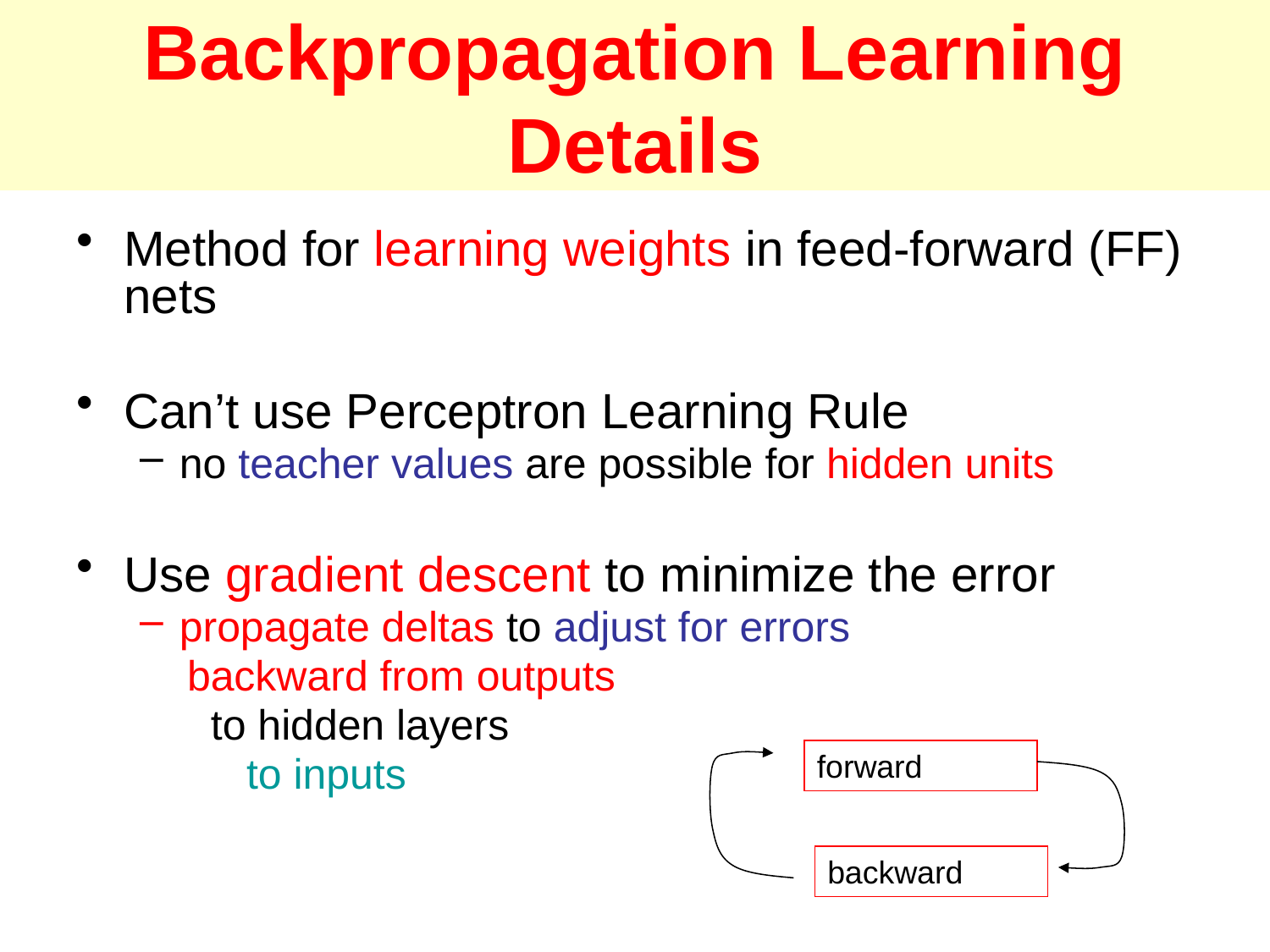

# Backpropagation Learning Details
Method for learning weights in feed-forward (FF) nets

Can’t use Perceptron Learning Rule
no teacher values are possible for hidden units

Use gradient descent to minimize the error
propagate deltas to adjust for errors
    backward from outputs
      to hidden layers
         to inputs
forward

backward